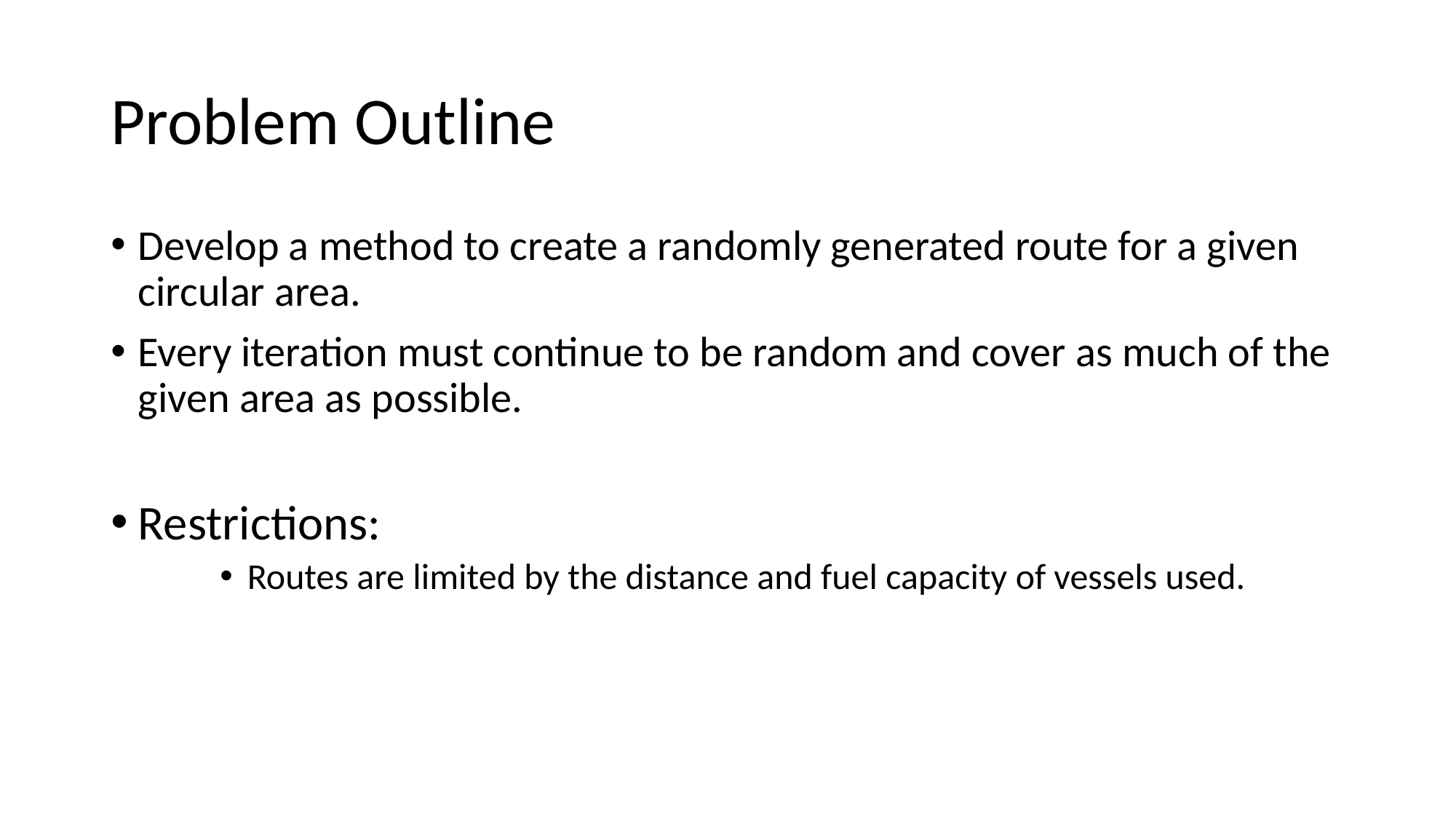

# Problem Outline
Develop a method to create a randomly generated route for a given circular area.
Every iteration must continue to be random and cover as much of the given area as possible.

Restrictions:
Routes are limited by the distance and fuel capacity of vessels used.